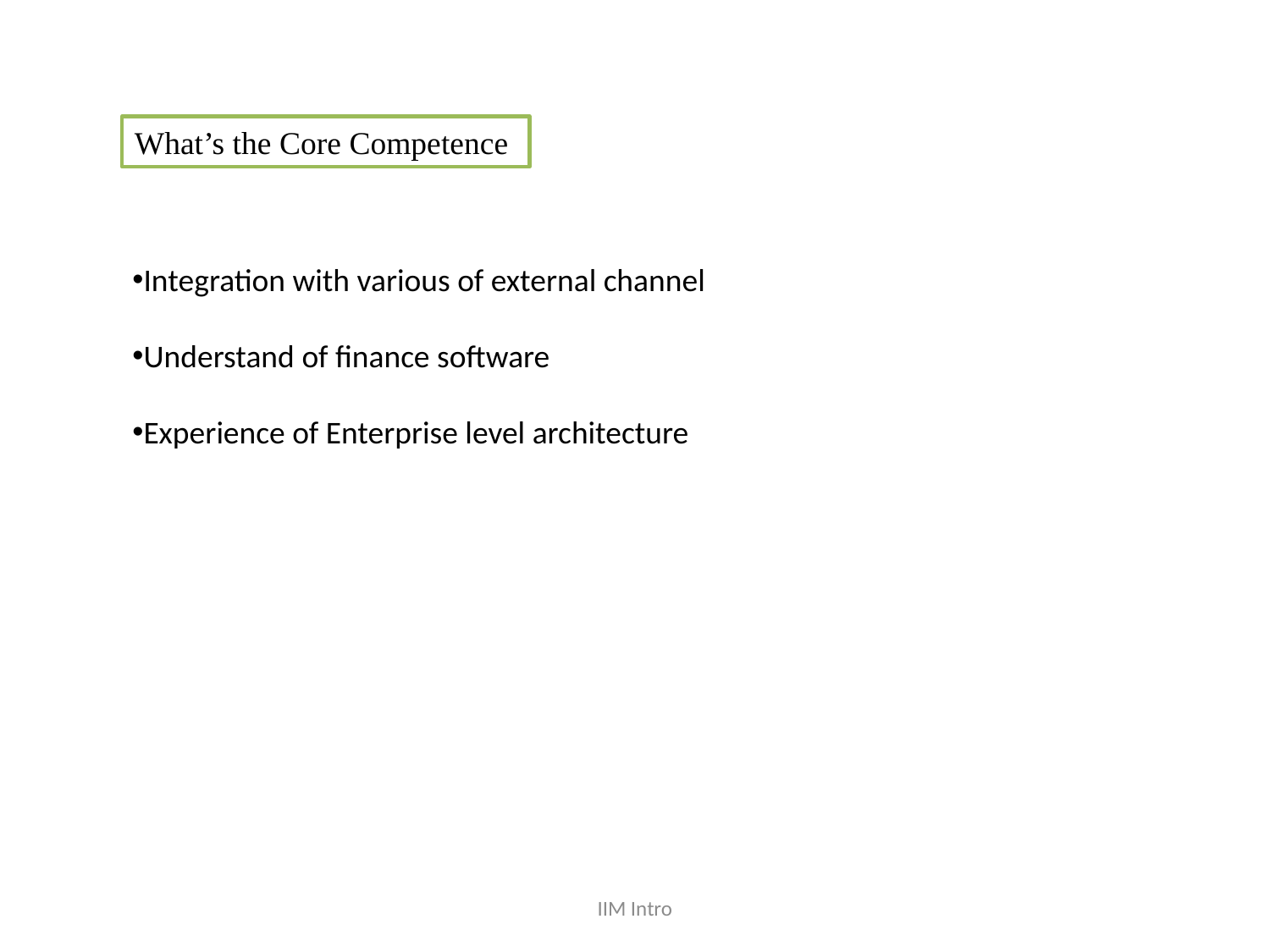

What’s the Core Competence
Integration with various of external channel

Understand of finance software

Experience of Enterprise level architecture
IIM Intro